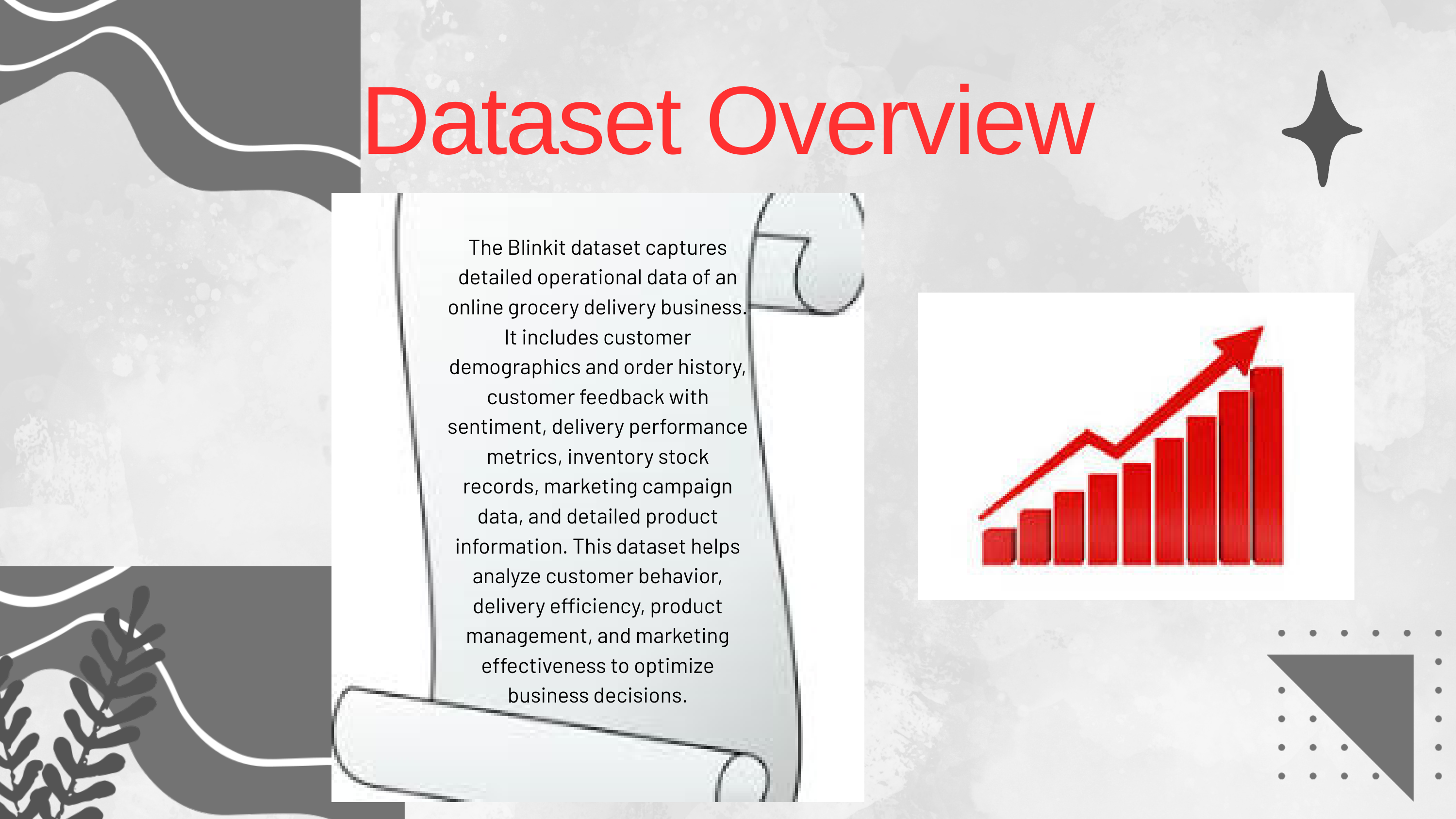

Dataset Overview

The Blinkit dataset captures detailed operational data of an online grocery delivery business. It includes customer demographics and order history, customer feedback with sentiment, delivery performance metrics, inventory stock records, marketing campaign data, and detailed product information. This dataset helps analyze customer behavior, delivery efficiency, product management, and marketing effectiveness to optimize business decisions.